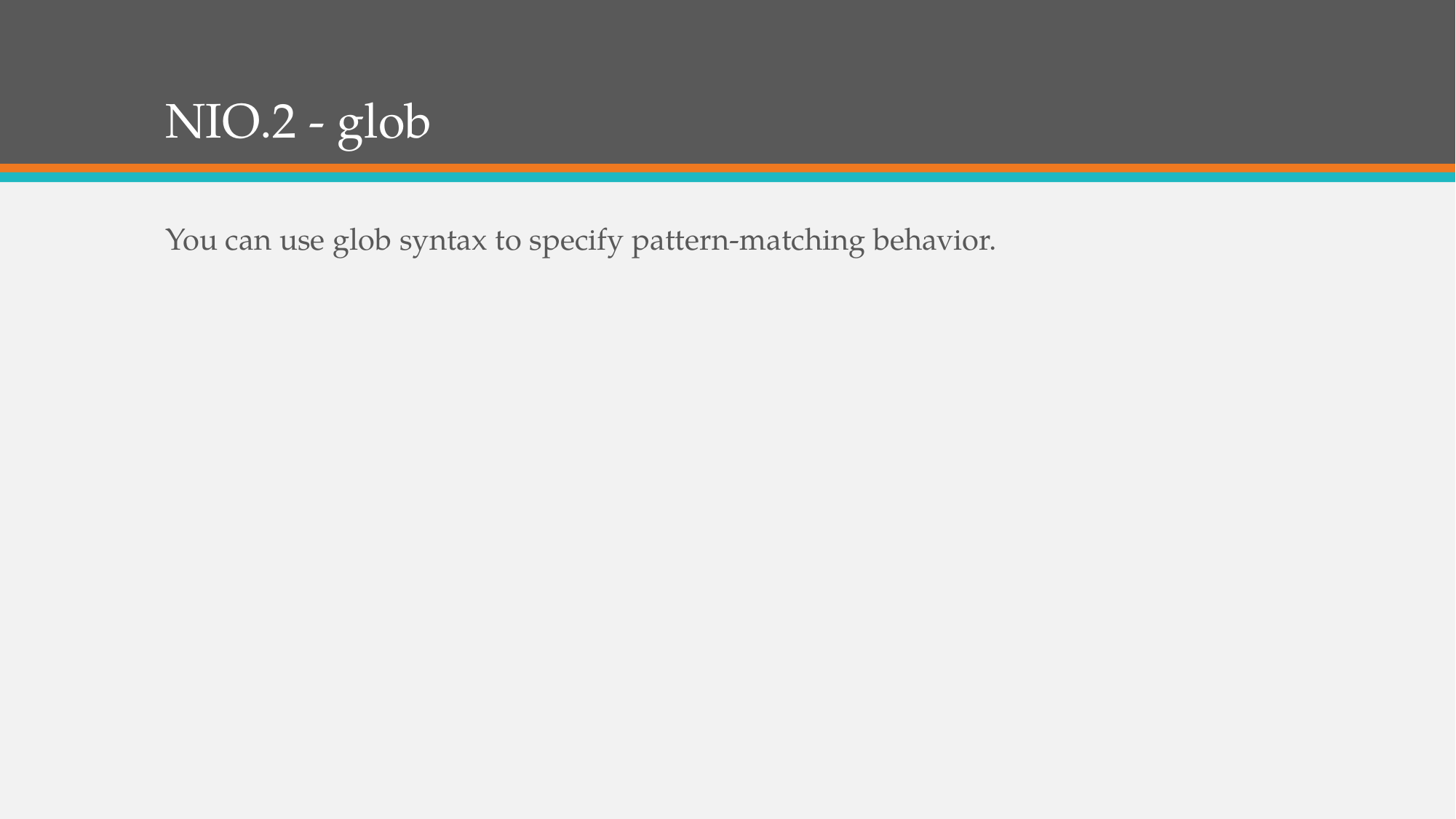

# NIO.2 - glob
You can use glob syntax to specify pattern-matching behavior.